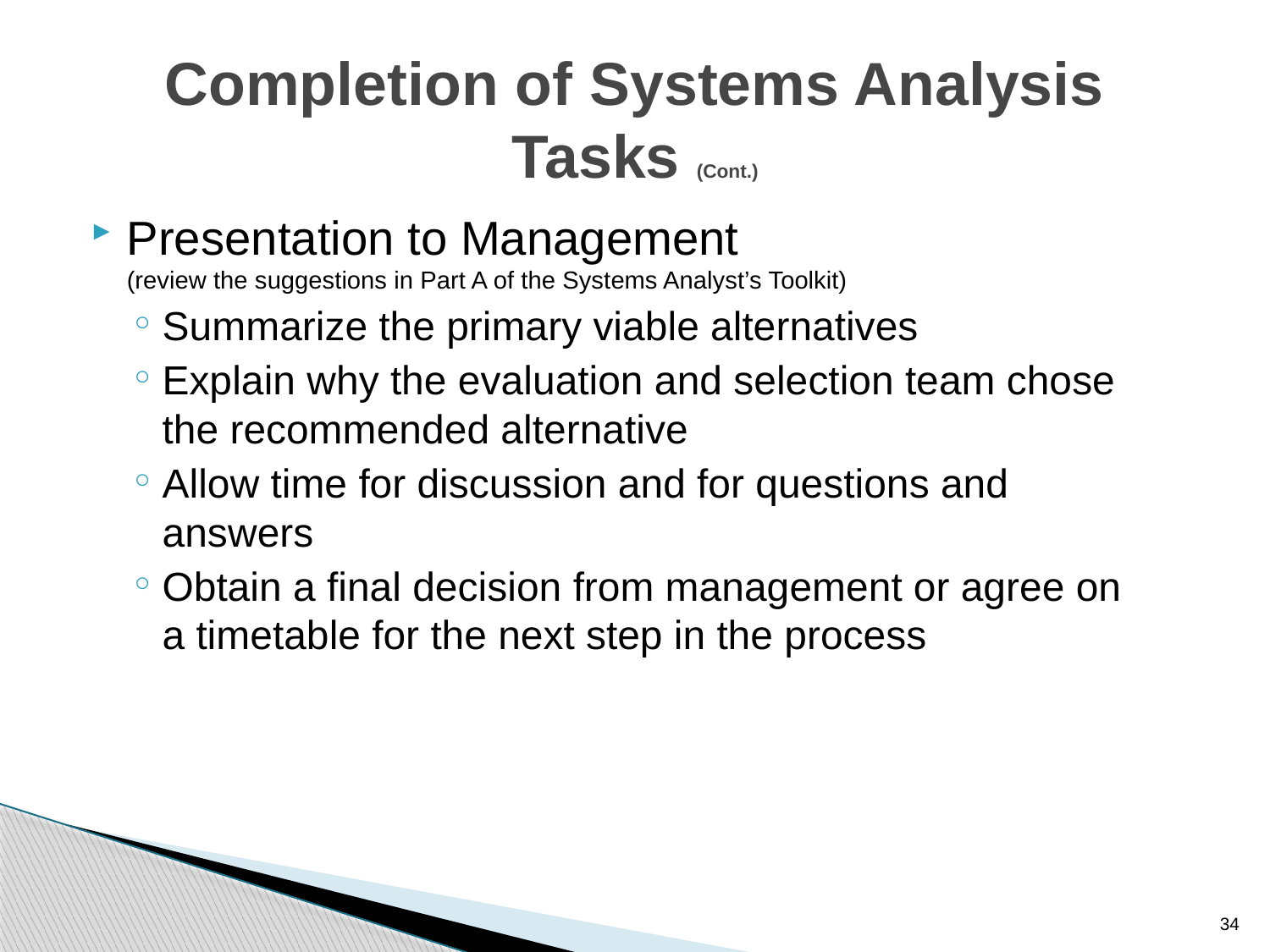

# Completion of Systems Analysis Tasks (Cont.)
Presentation to Management
(review the suggestions in Part A of the Systems Analyst’s Toolkit)
Summarize the primary viable alternatives
Explain why the evaluation and selection team chose the recommended alternative
Allow time for discussion and for questions and answers
Obtain a final decision from management or agree on a timetable for the next step in the process
34